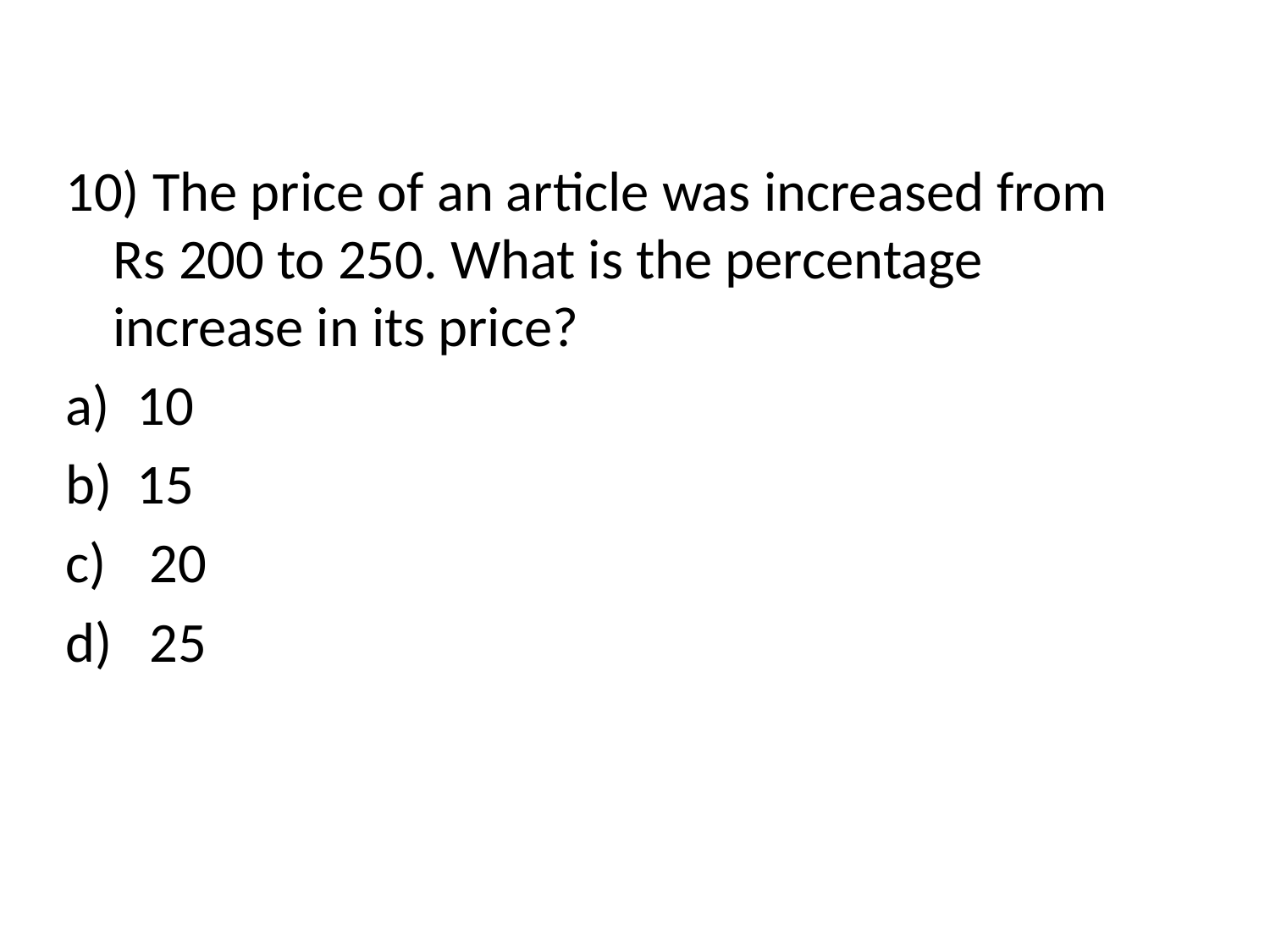

10) The price of an article was increased from Rs 200 to 250. What is the percentage increase in its price?
10
15
 20
 25